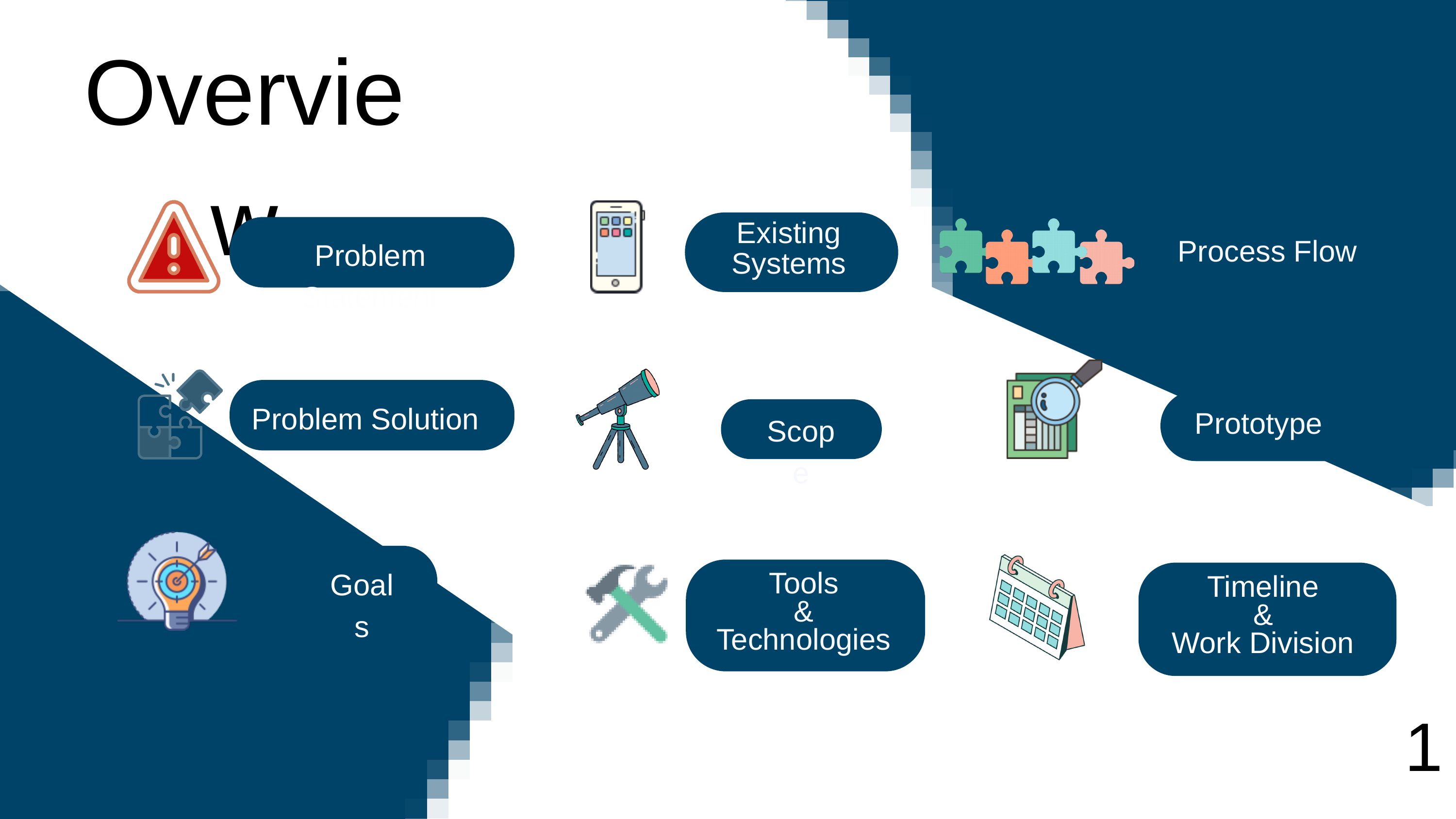

Overview

Problem Statement

Existing
Systems

Process Flow

Prototype

Problem Solution

Scope

Goals

Timeline
&
Work Division

Tools
&
Technologies
1